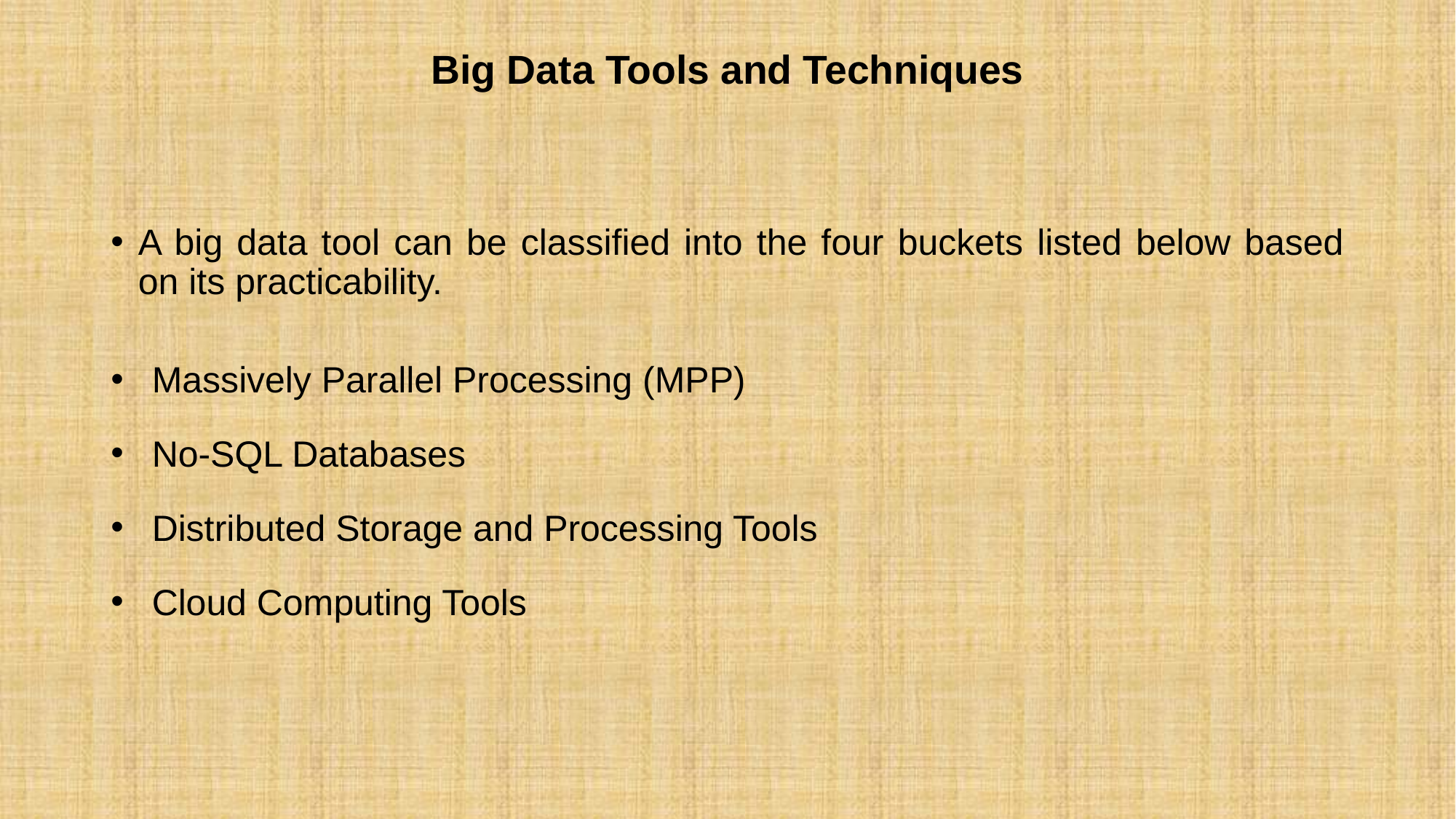

# Big Data Tools and Techniques
A big data tool can be classified into the four buckets listed below based on its practicability.
Massively Parallel Processing (MPP)
No-SQL Databases
Distributed Storage and Processing Tools
Cloud Computing Tools